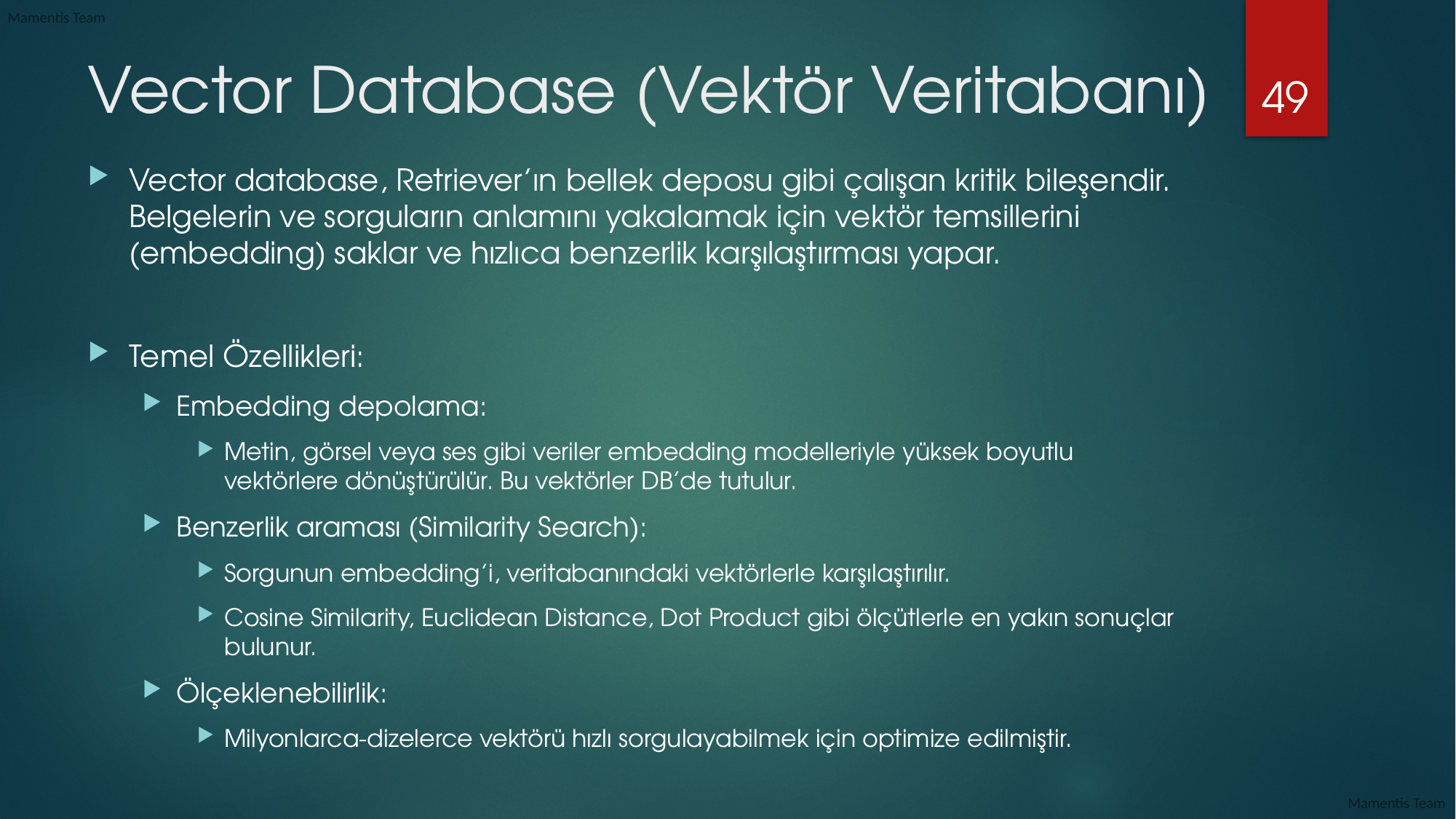

49
# Vector Database (Vektör Veritabanı)
Vector database, Retriever’ın bellek deposu gibi çalışan kritik bileşendir. Belgelerin ve sorguların anlamını yakalamak için vektör temsillerini (embedding) saklar ve hızlıca benzerlik karşılaştırması yapar.

Temel Özellikleri:
Embedding depolama:
Metin, görsel veya ses gibi veriler embedding modelleriyle yüksek boyutlu vektörlere dönüştürülür. Bu vektörler DB’de tutulur.
Benzerlik araması (Similarity Search):
Sorgunun embedding’i, veritabanındaki vektörlerle karşılaştırılır.
Cosine Similarity, Euclidean Distance, Dot Product gibi ölçütlerle en yakın sonuçlar bulunur.
Ölçeklenebilirlik:
Milyonlarca-dizelerce vektörü hızlı sorgulayabilmek için optimize edilmiştir.